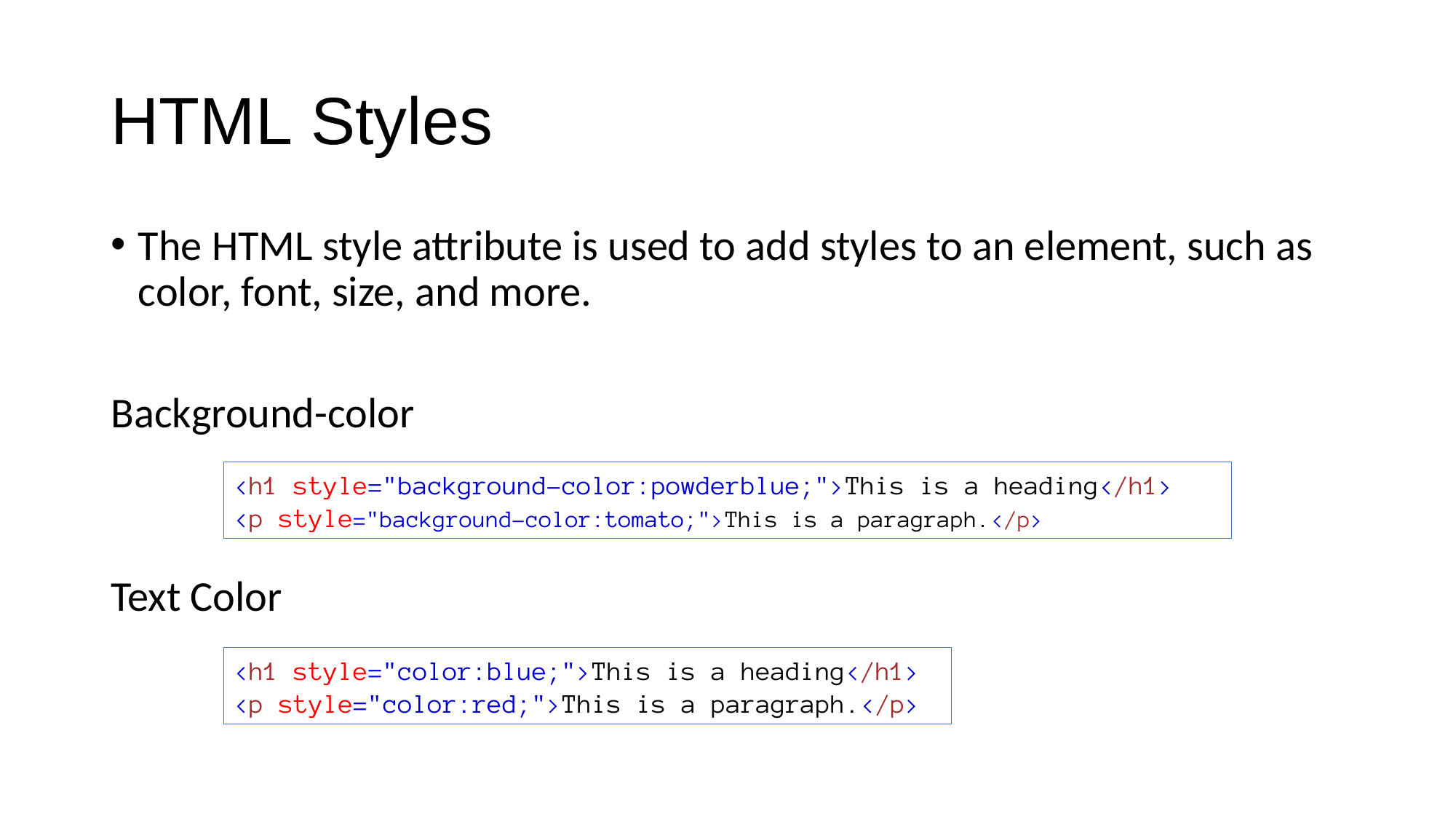

# HTML Styles
The HTML style attribute is used to add styles to an element, such as color, font, size, and more.

Background-color

Text Color
<h1 style="background-color:powderblue;">This is a heading</h1>
<p style="background-color:tomato;">This is a paragraph.</p>
<h1 style="color:blue;">This is a heading</h1>
<p style="color:red;">This is a paragraph.</p>